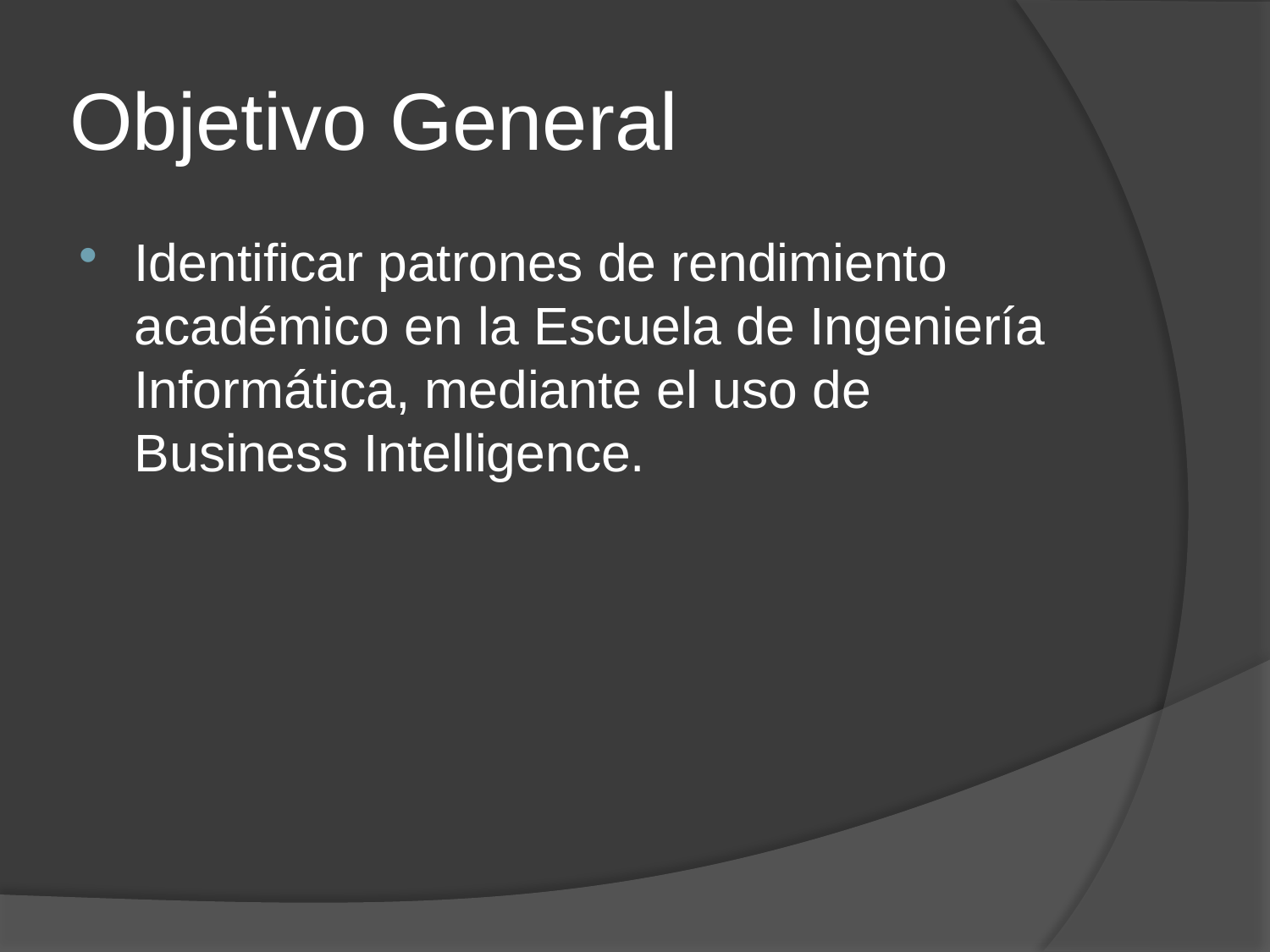

# Objetivo General
Identificar patrones de rendimiento académico en la Escuela de Ingeniería Informática, mediante el uso de Business Intelligence.